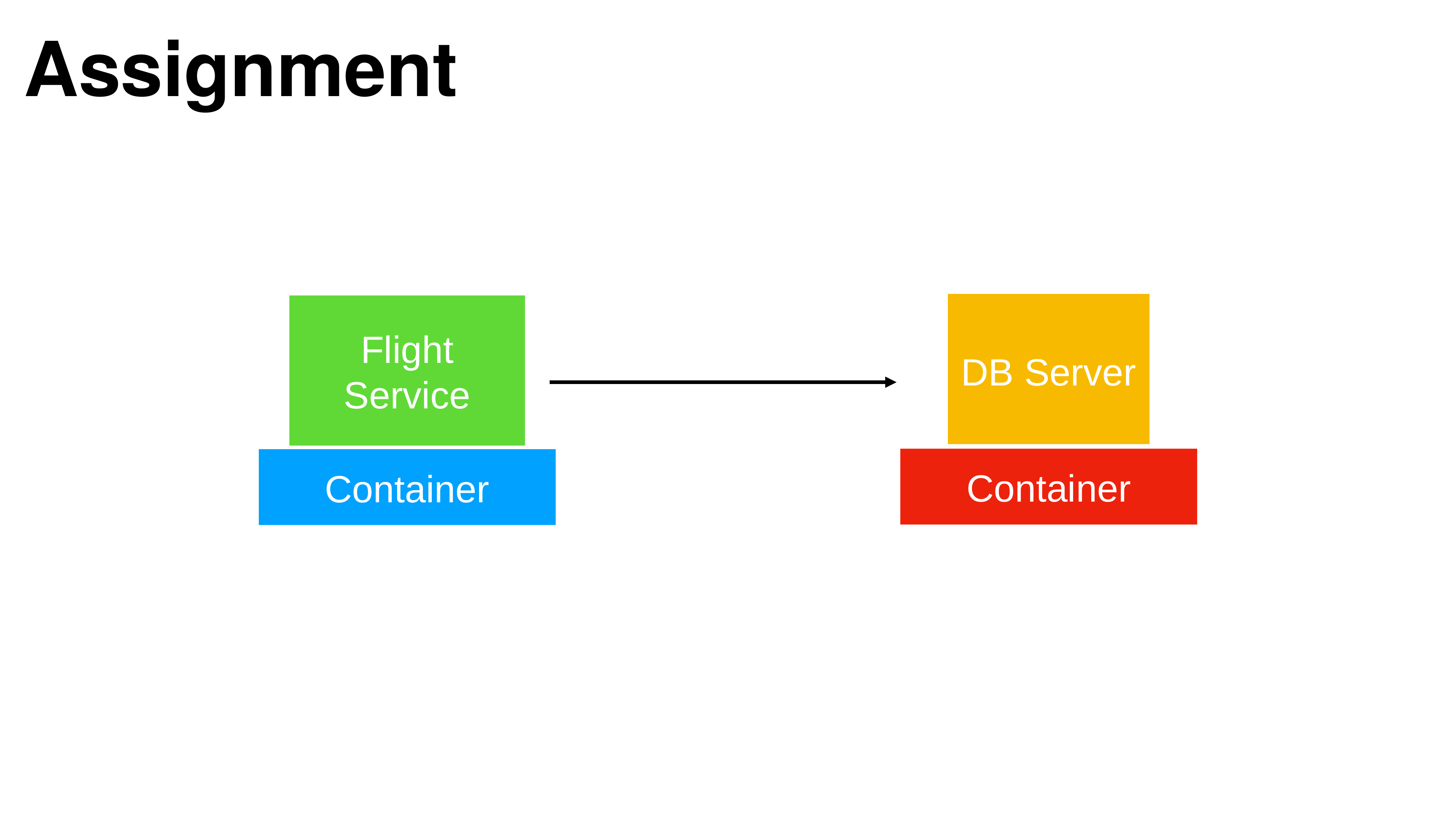

Assignment

Flight
Service
DB Server

Container
Container